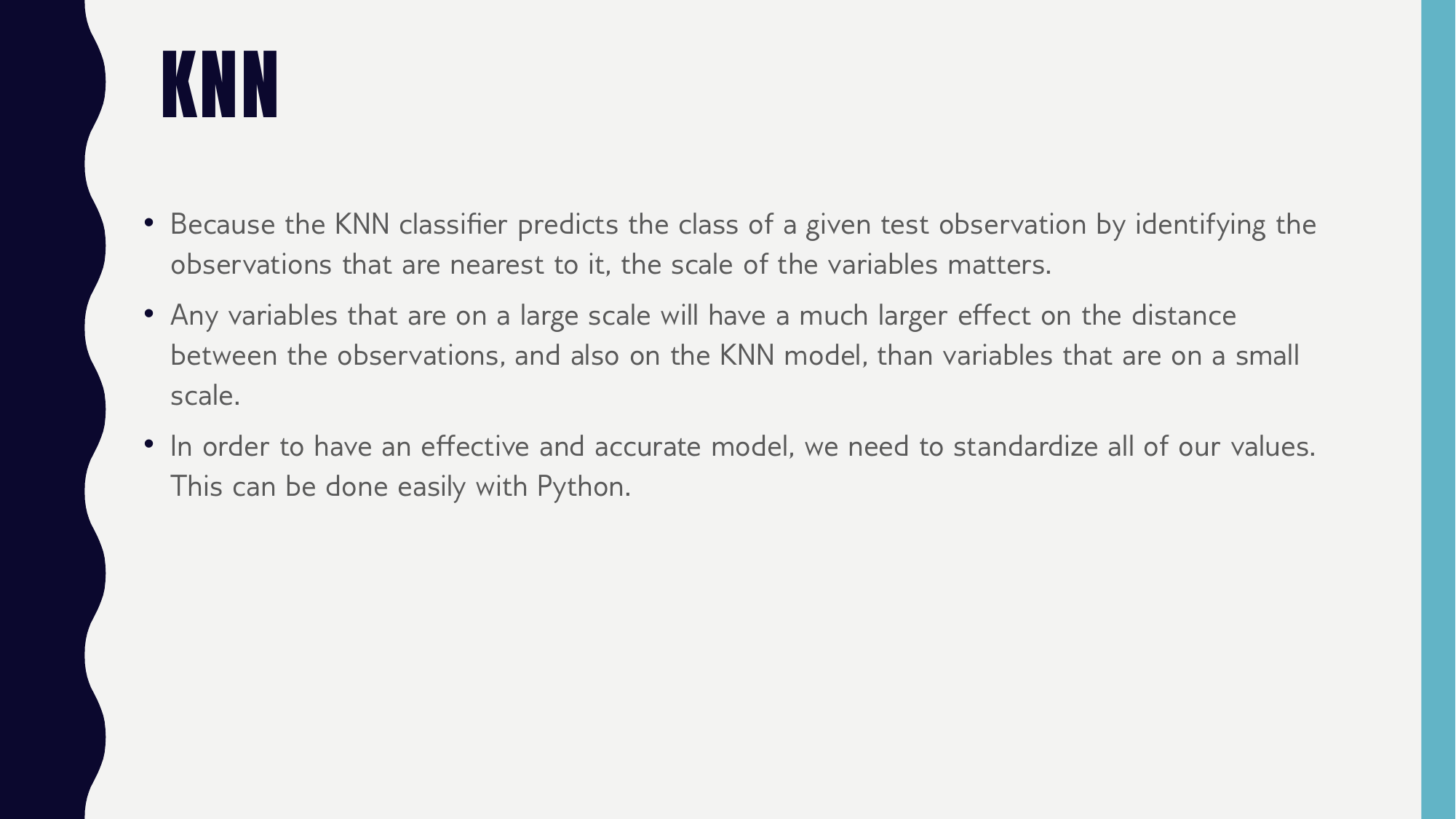

# KNN
Because the KNN classifier predicts the class of a given test observation by identifying the observations that are nearest to it, the scale of the variables matters.
Any variables that are on a large scale will have a much larger effect on the distance between the observations, and also on the KNN model, than variables that are on a small scale.
In order to have an effective and accurate model, we need to standardize all of our values.  This can be done easily with Python.